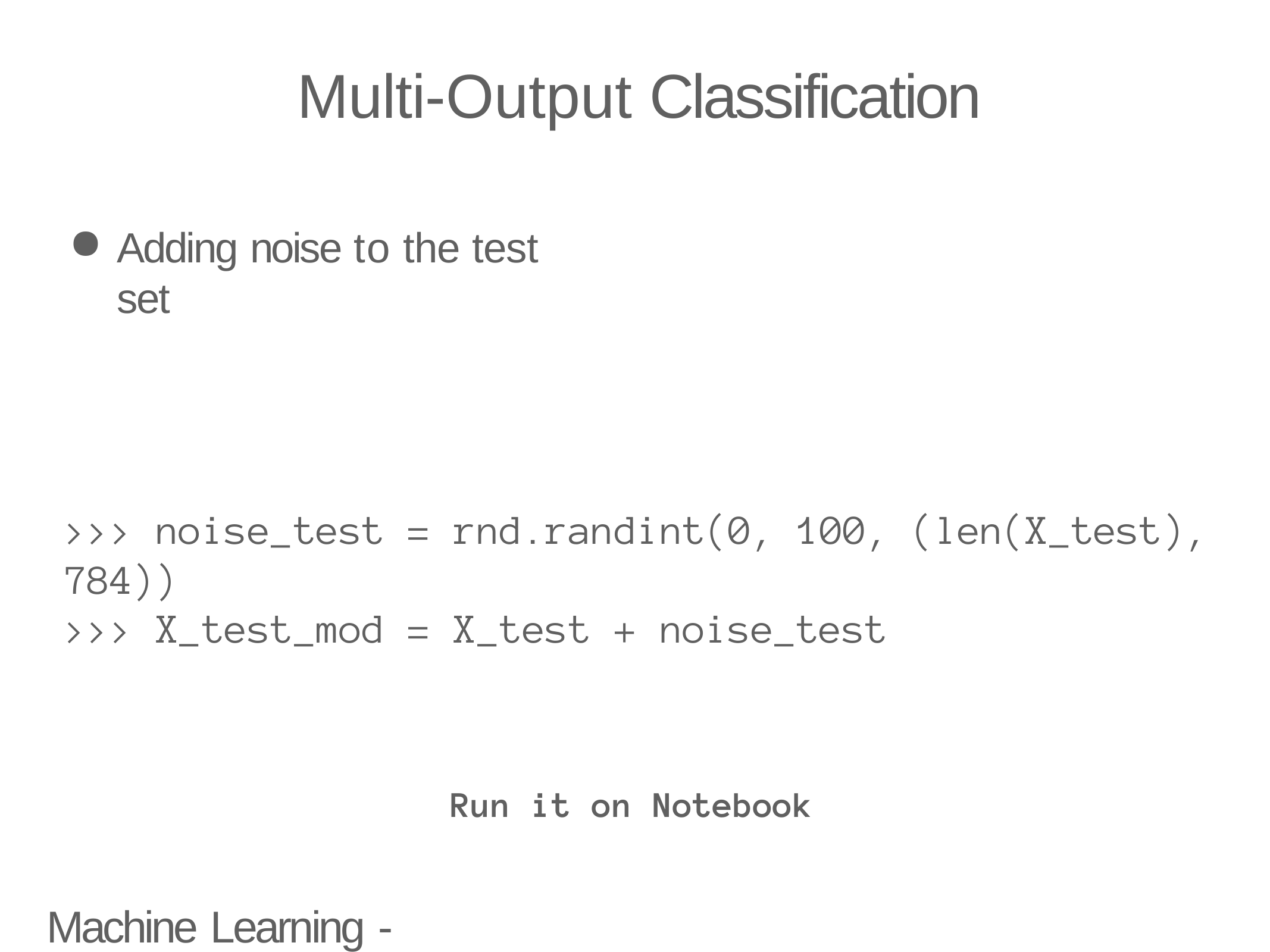

# Multi-Output Classification
Adding noise to the test set
>>> noise_test = rnd.randint(0, 100, (len(X_test), 784))
>>> X_test_mod = X_test + noise_test
Run it on Notebook
Machine Learning - Classfication